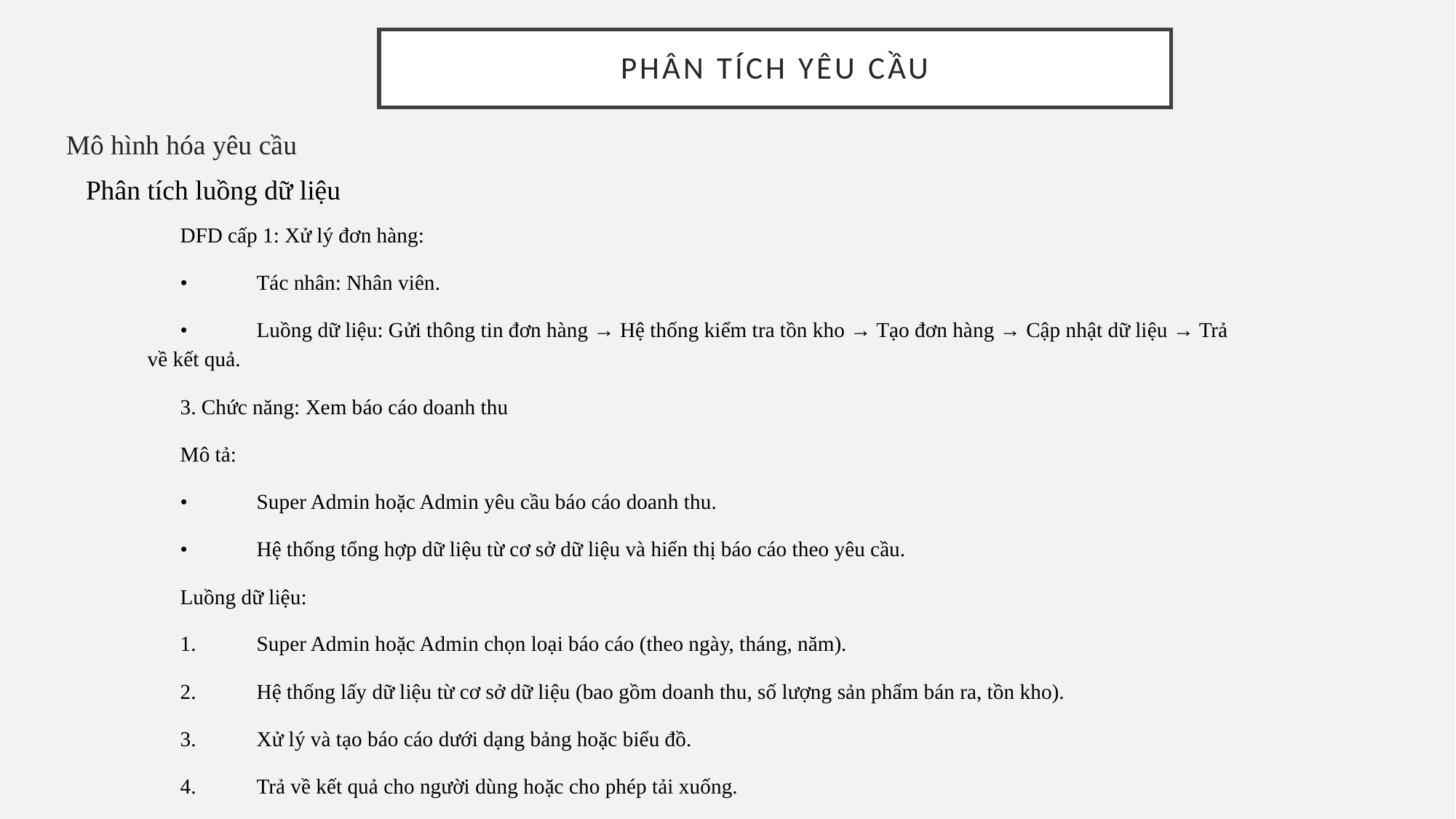

# PHÂN TÍCH YÊU CẦU
Mô hình hóa yêu cầu
Phân tích luồng dữ liệu
DFD cấp 1: Xử lý đơn hàng:
•	Tác nhân: Nhân viên.
•	Luồng dữ liệu: Gửi thông tin đơn hàng → Hệ thống kiểm tra tồn kho → Tạo đơn hàng → Cập nhật dữ liệu → Trả về kết quả.
3. Chức năng: Xem báo cáo doanh thu
Mô tả:
•	Super Admin hoặc Admin yêu cầu báo cáo doanh thu.
•	Hệ thống tổng hợp dữ liệu từ cơ sở dữ liệu và hiển thị báo cáo theo yêu cầu.
Luồng dữ liệu:
1.	Super Admin hoặc Admin chọn loại báo cáo (theo ngày, tháng, năm).
2.	Hệ thống lấy dữ liệu từ cơ sở dữ liệu (bao gồm doanh thu, số lượng sản phẩm bán ra, tồn kho).
3.	Xử lý và tạo báo cáo dưới dạng bảng hoặc biểu đồ.
4.	Trả về kết quả cho người dùng hoặc cho phép tải xuống.